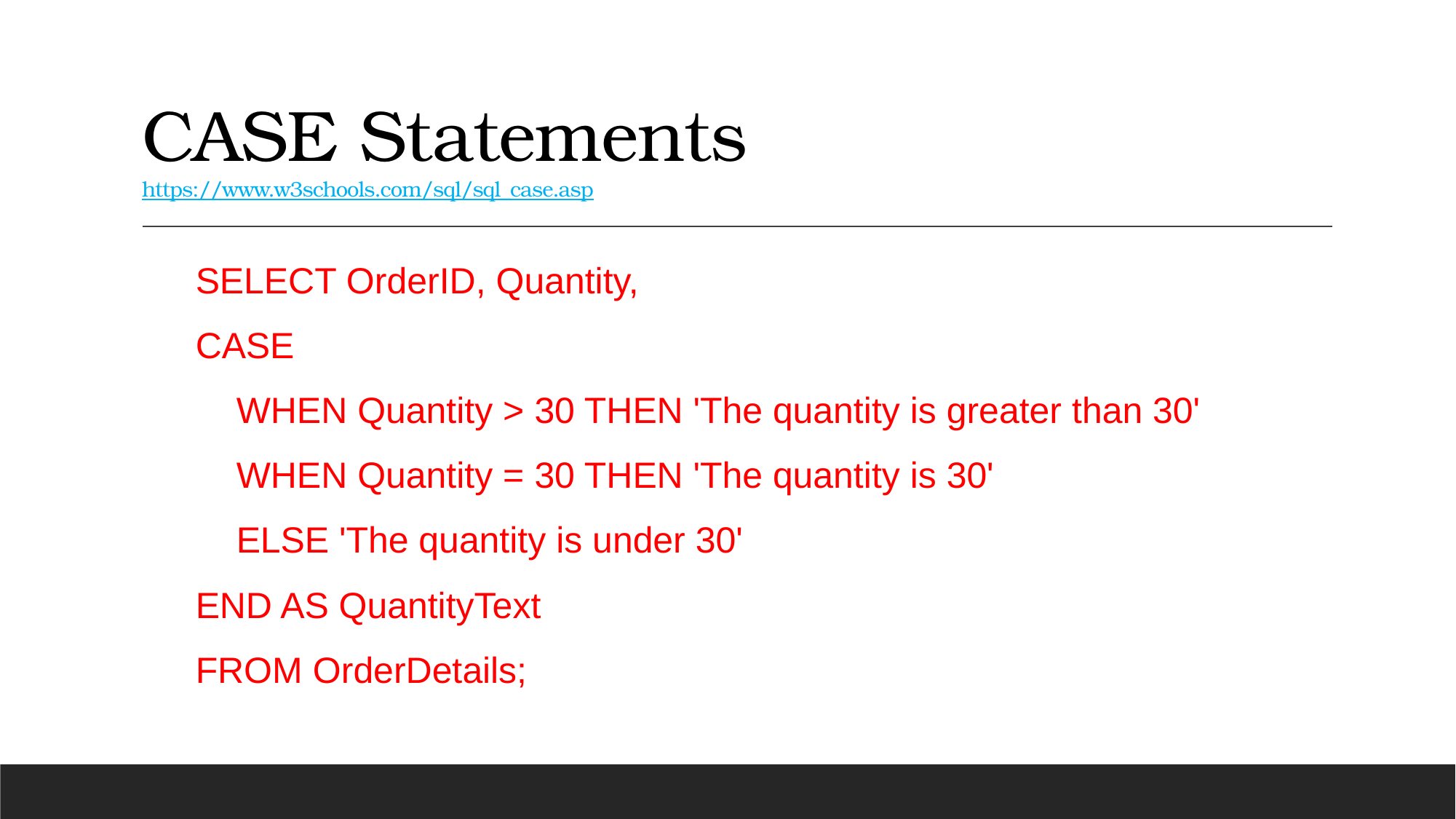

# CASE Statements https://www.w3schools.com/sql/sql_case.asp
SELECT OrderID, Quantity,
CASE
    WHEN Quantity > 30 THEN 'The quantity is greater than 30'
    WHEN Quantity = 30 THEN 'The quantity is 30'
    ELSE 'The quantity is under 30'
END AS QuantityText
FROM OrderDetails;